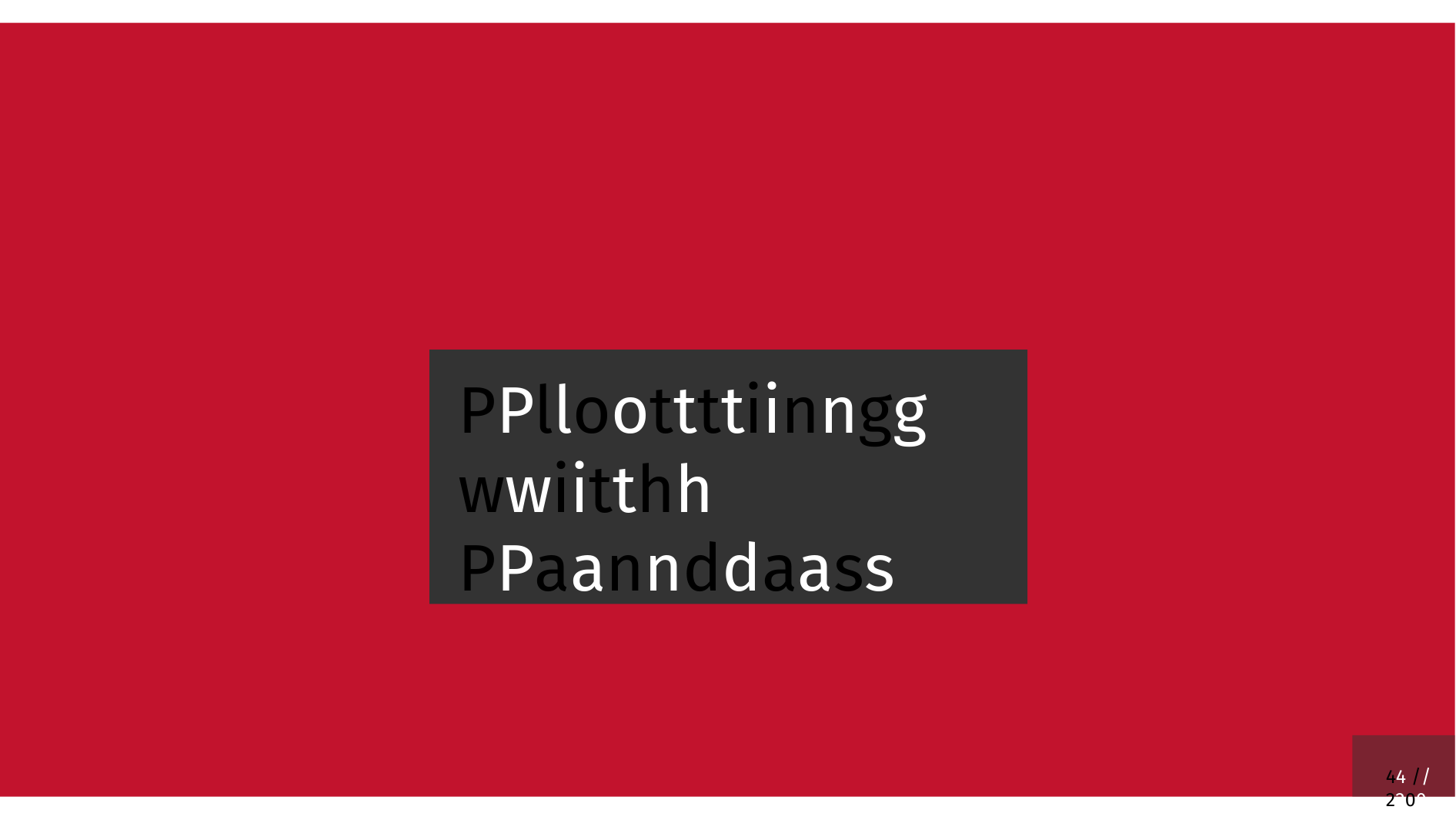

# PPlloottttiinngg wwiitthh PPaannddaass

44 // 2200